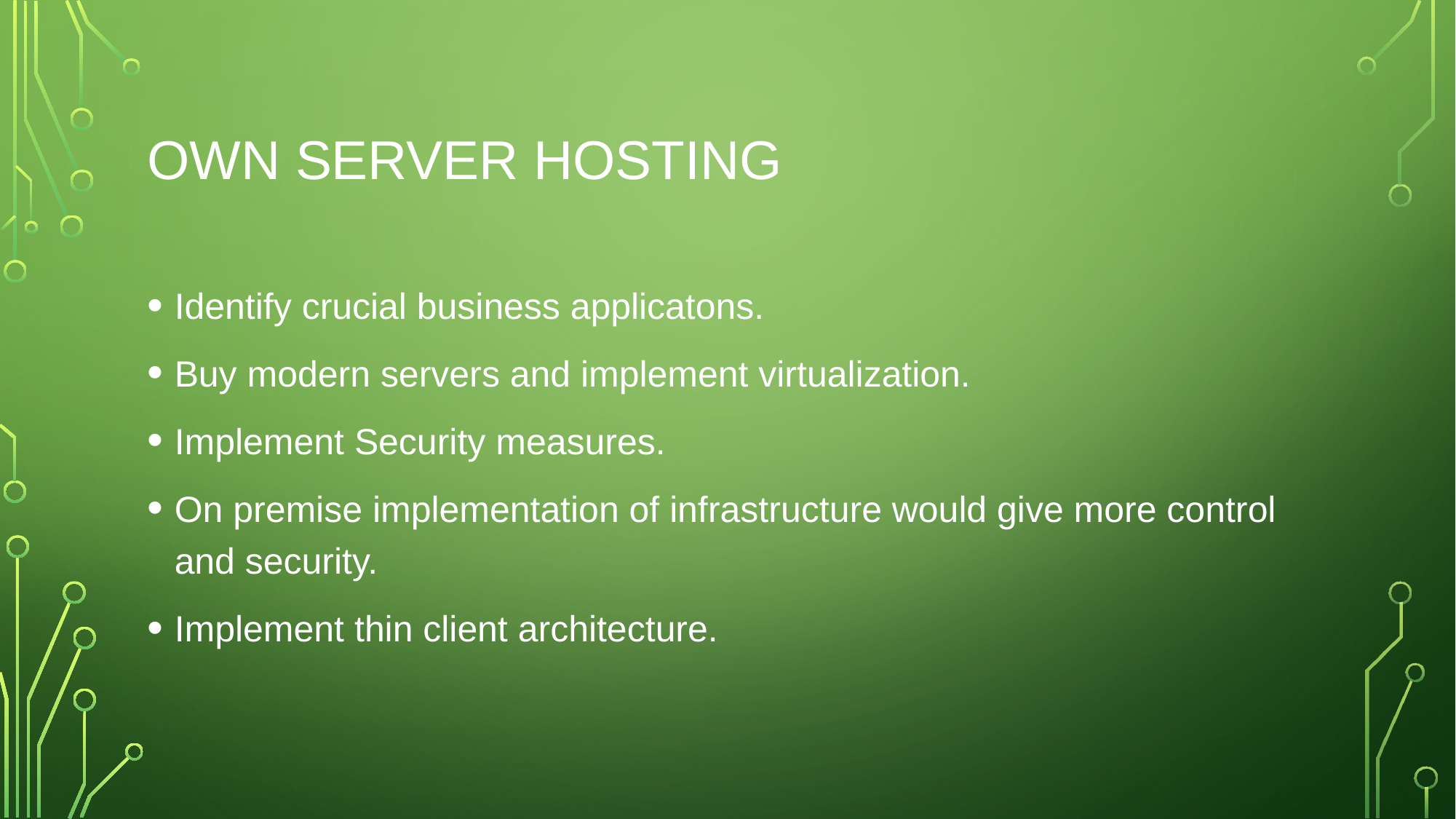

# Own server hosting
Identify crucial business applicatons.
Buy modern servers and implement virtualization.
Implement Security measures.
On premise implementation of infrastructure would give more control and security.
Implement thin client architecture.